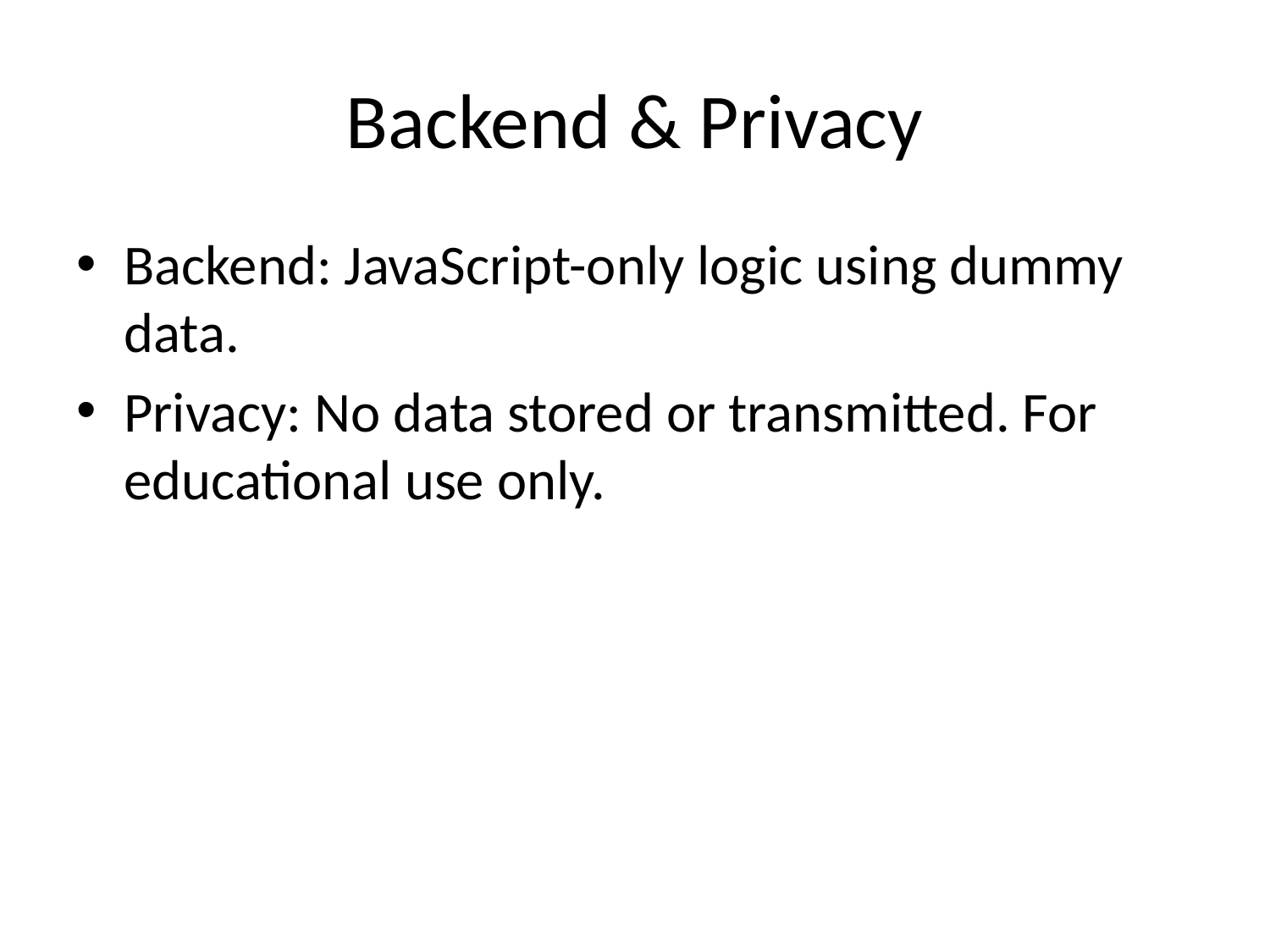

# Backend & Privacy
Backend: JavaScript-only logic using dummy data.
Privacy: No data stored or transmitted. For educational use only.